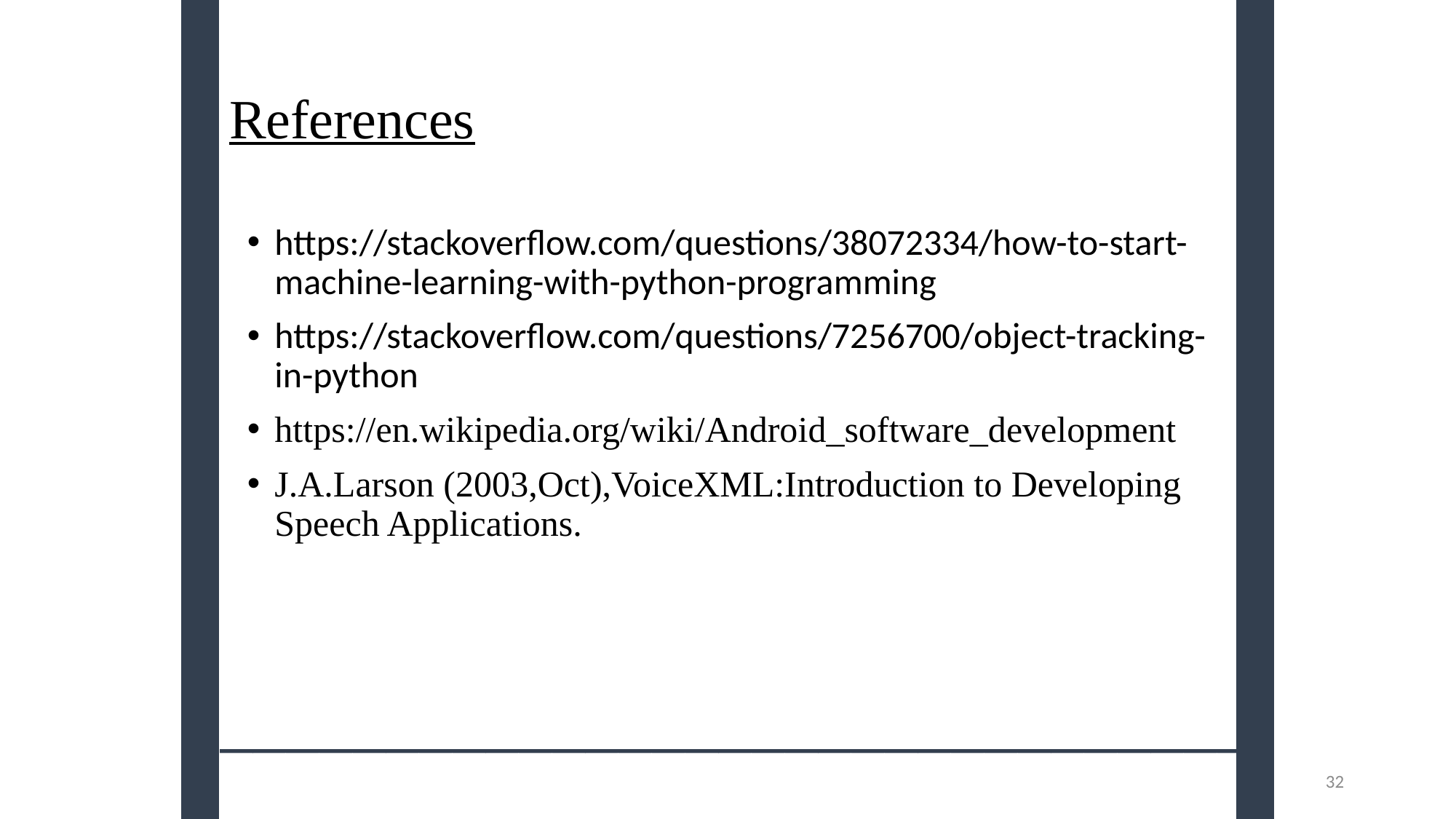

# References
https://stackoverflow.com/questions/38072334/how-to-start-machine-learning-with-python-programming
https://stackoverflow.com/questions/7256700/object-tracking-in-python
https://en.wikipedia.org/wiki/Android_software_development
J.A.Larson (2003,Oct),VoiceXML:Introduction to Developing Speech Applications.
_______________________________
32